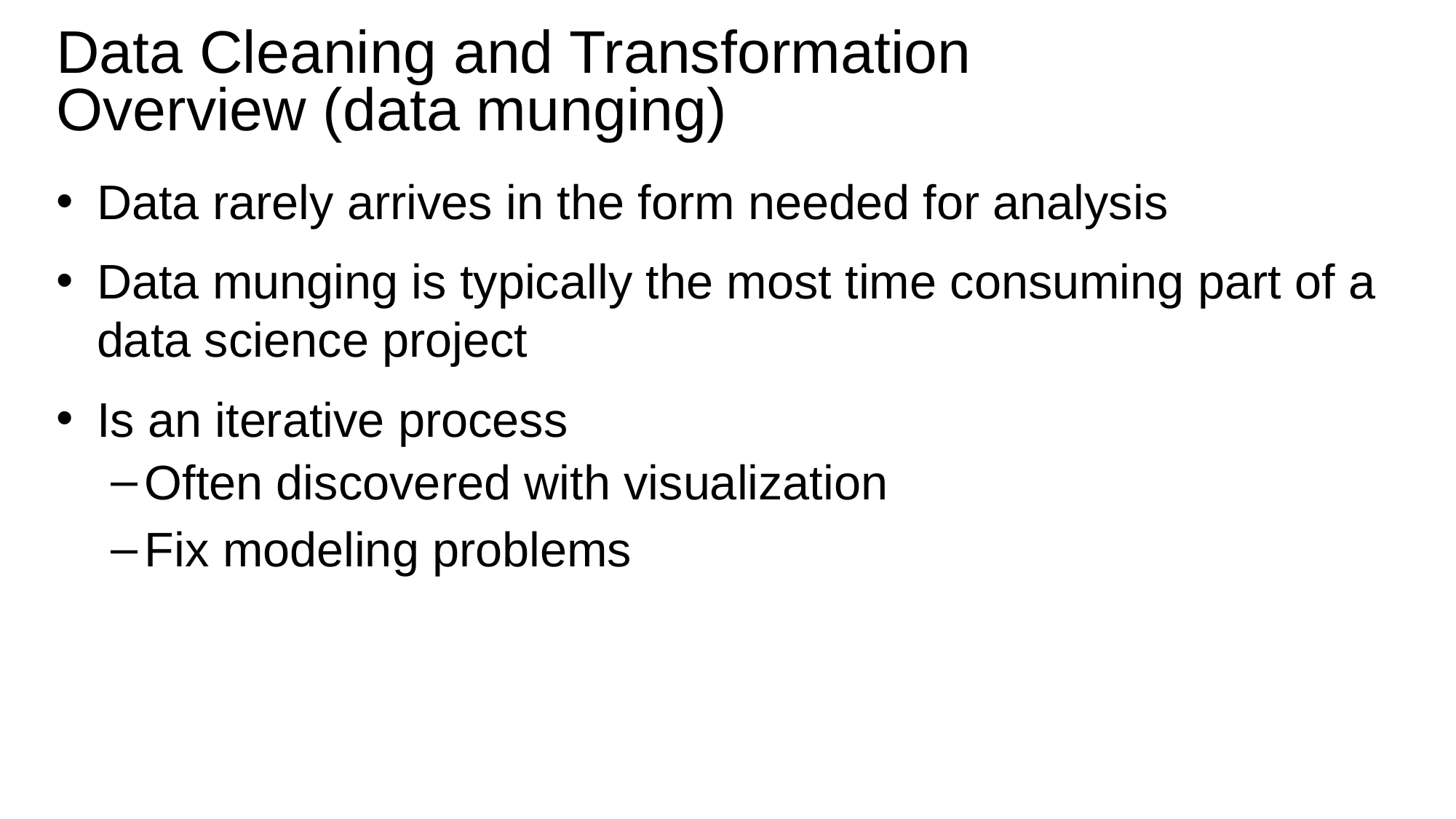

# Data Cleaning and Transformation Overview (data munging)
Data rarely arrives in the form needed for analysis
Data munging is typically the most time consuming part of a data science project
Is an iterative process
Often discovered with visualization
Fix modeling problems